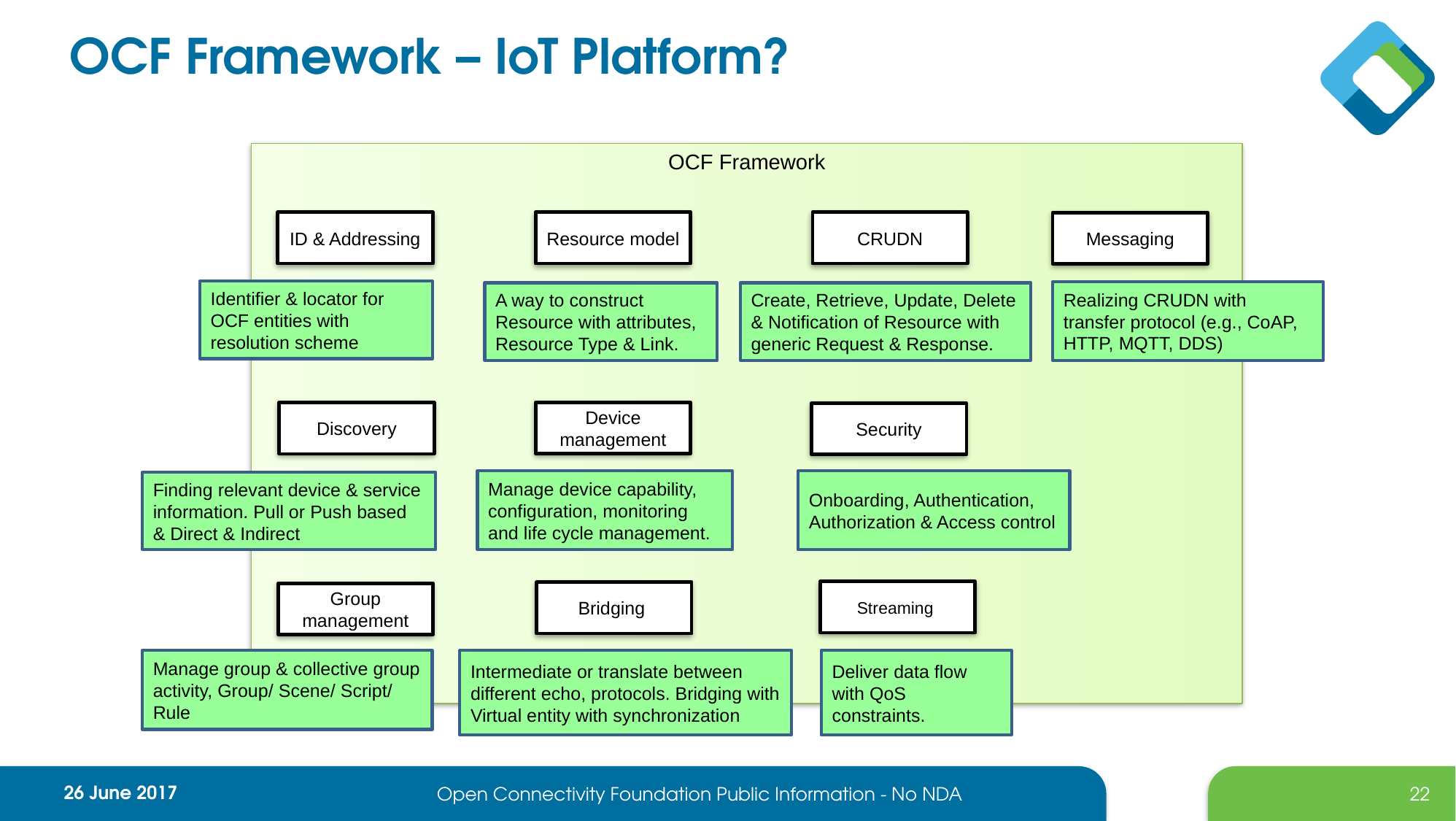

OCF Framework
# OCF Framework – IoT Platform?
ID & Addressing
Resource model
CRUDN
Messaging
Identifier & locator for OCF entities with resolution scheme
Realizing CRUDN with transfer protocol (e.g., CoAP, HTTP, MQTT, DDS)
A way to construct Resource with attributes, Resource Type & Link.
Create, Retrieve, Update, Delete & Notification of Resource with generic Request & Response.
Device management
Discovery
Security
Manage device capability, configuration, monitoring and life cycle management.
Onboarding, Authentication, Authorization & Access control
Finding relevant device & service information. Pull or Push based & Direct & Indirect
Streaming
Bridging
Group management
Manage group & collective group activity, Group/ Scene/ Script/ Rule
Intermediate or translate between different echo, protocols. Bridging with Virtual entity with synchronization
Deliver data flow with QoS constraints.
26 June 2017
Open Connectivity Foundation Public Information - No NDA
22